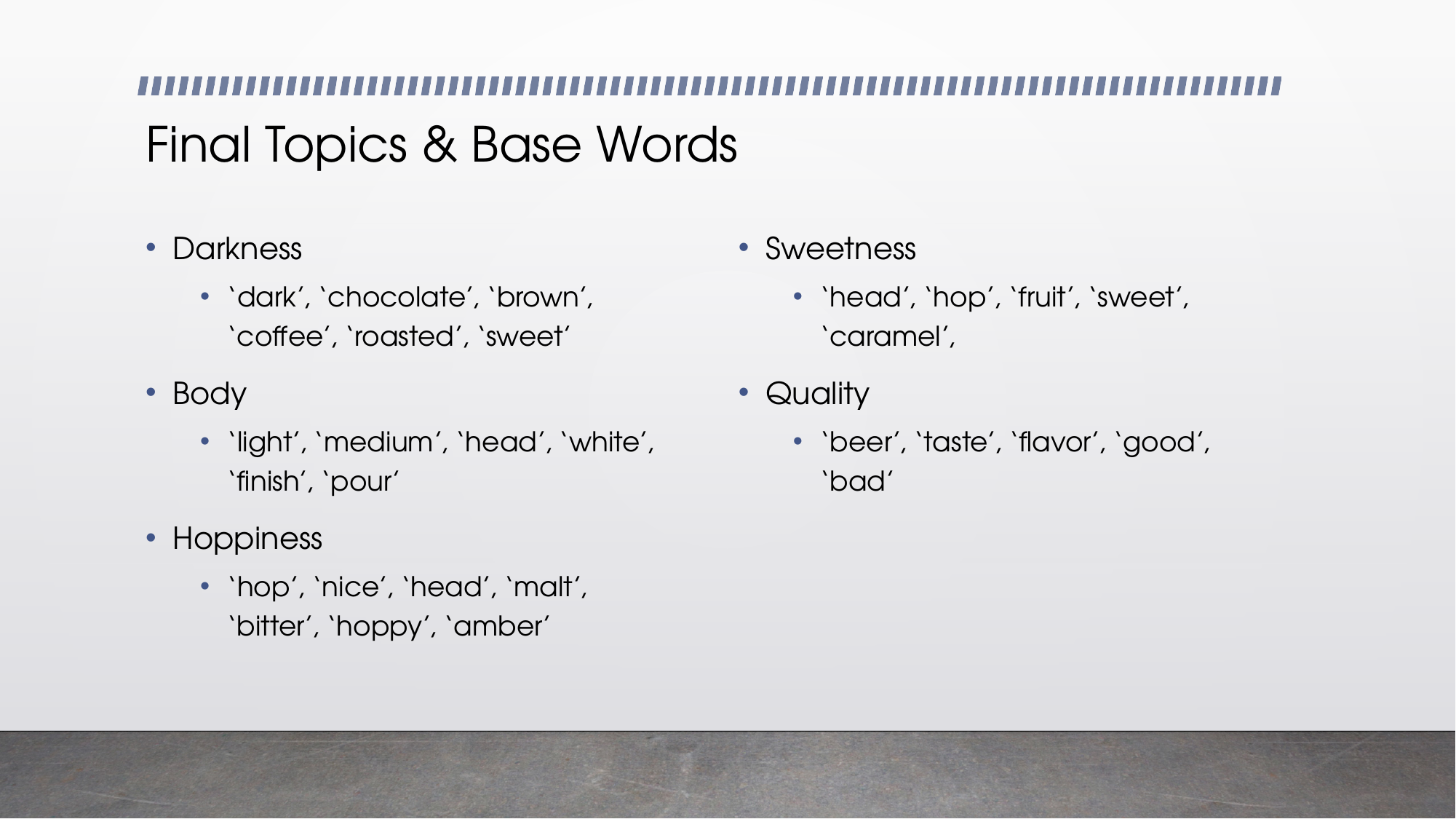

# Final Topics & Base Words
Darkness
‘dark’, ‘chocolate’, ‘brown’, ‘coffee’, ‘roasted’, ‘sweet’
Body
‘light’, ‘medium’, ‘head’, ‘white’, ‘finish’, ‘pour’
Hoppiness
‘hop’, ‘nice’, ‘head’, ‘malt’, ‘bitter’, ‘hoppy’, ‘amber’
Sweetness
‘head’, ‘hop’, ‘fruit’, ‘sweet’, ‘caramel’,
Quality
‘beer’, ‘taste’, ‘flavor’, ‘good’, ‘bad’